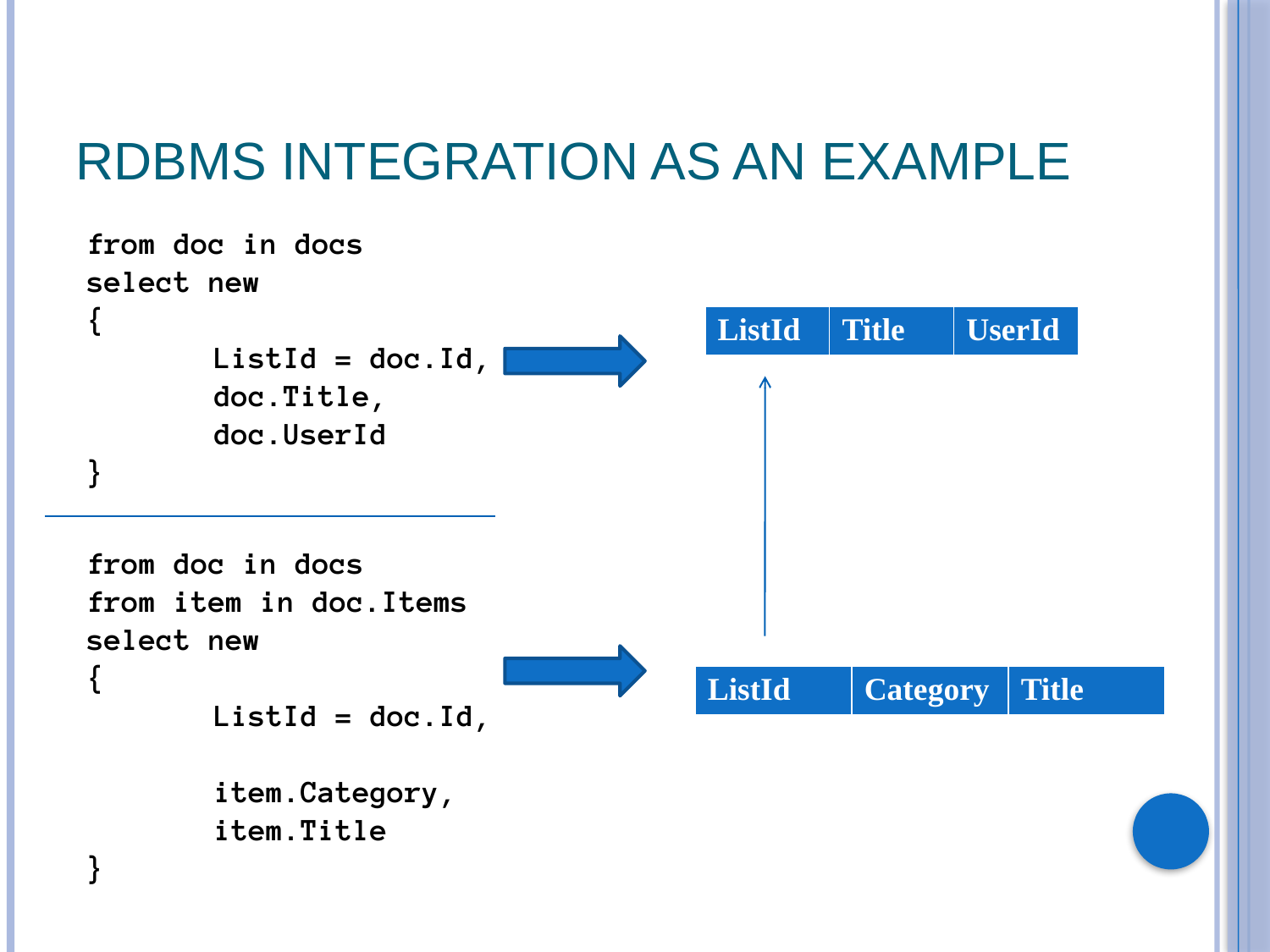

# RDBMS Integration as an example
from doc in docs
select new
{
	ListId = doc.Id,
	doc.Title,
	doc.UserId
}
| ListId | Title | UserId |
| --- | --- | --- |

from doc in docs
from item in doc.Items
select new
{
	ListId = doc.Id,
	item.Category,
	item.Title
}

| ListId | Category | Title |
| --- | --- | --- |